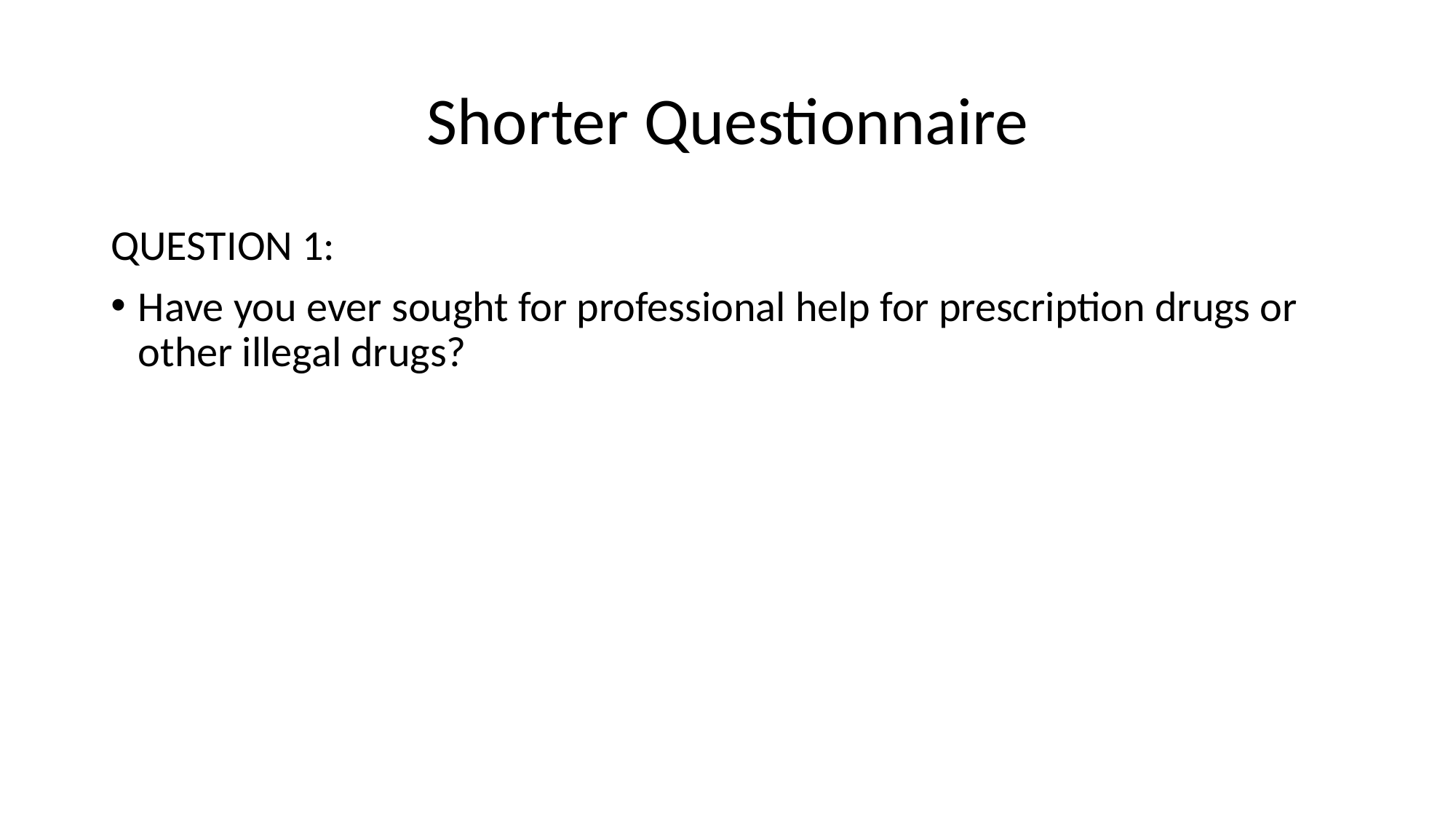

# Shorter Questionnaire
QUESTION 1:
Have you ever sought for professional help for prescription drugs or other illegal drugs?